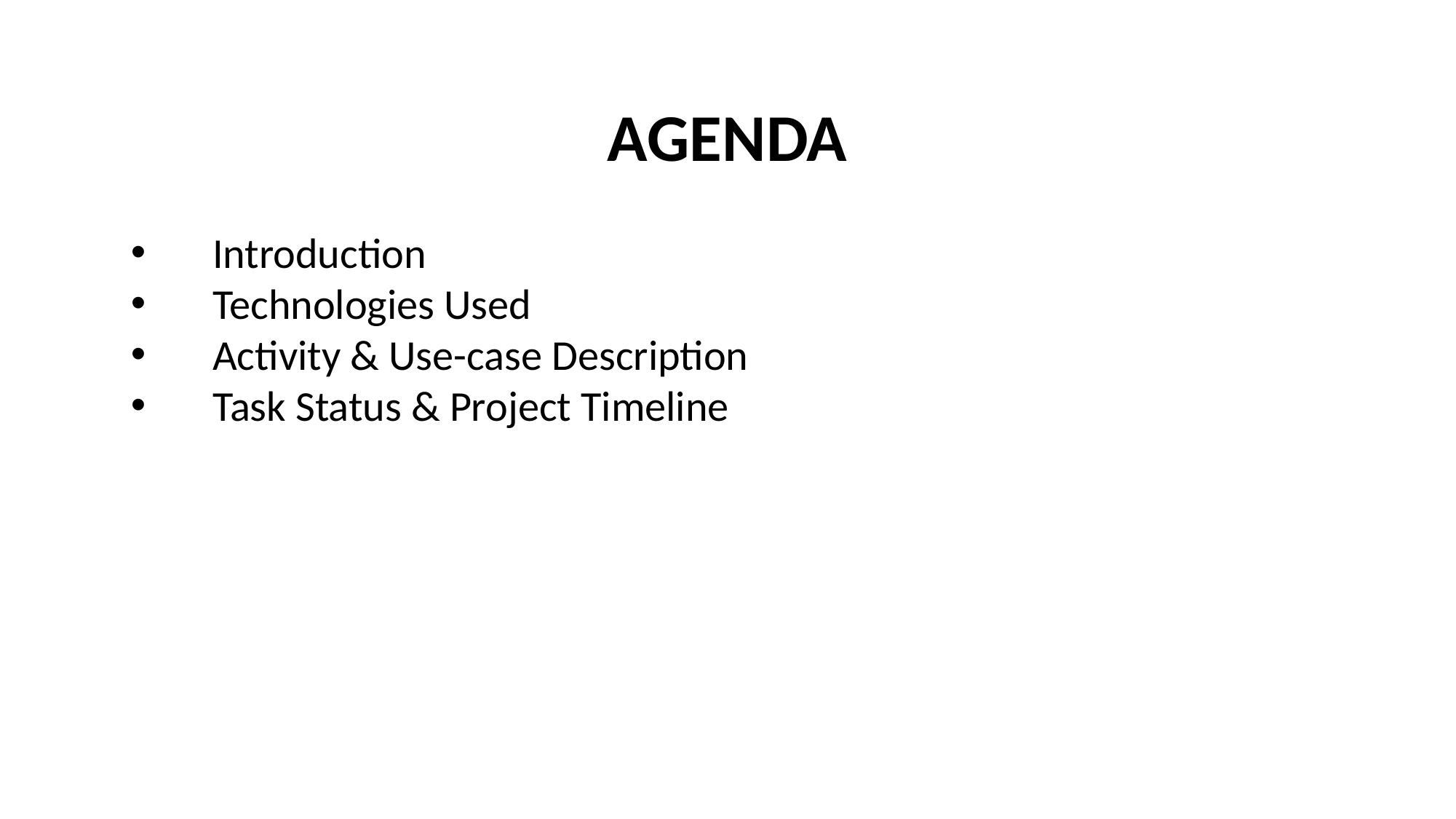

AGENDA
#
Introduction
Technologies Used
Activity & Use-case Description
Task Status & Project Timeline